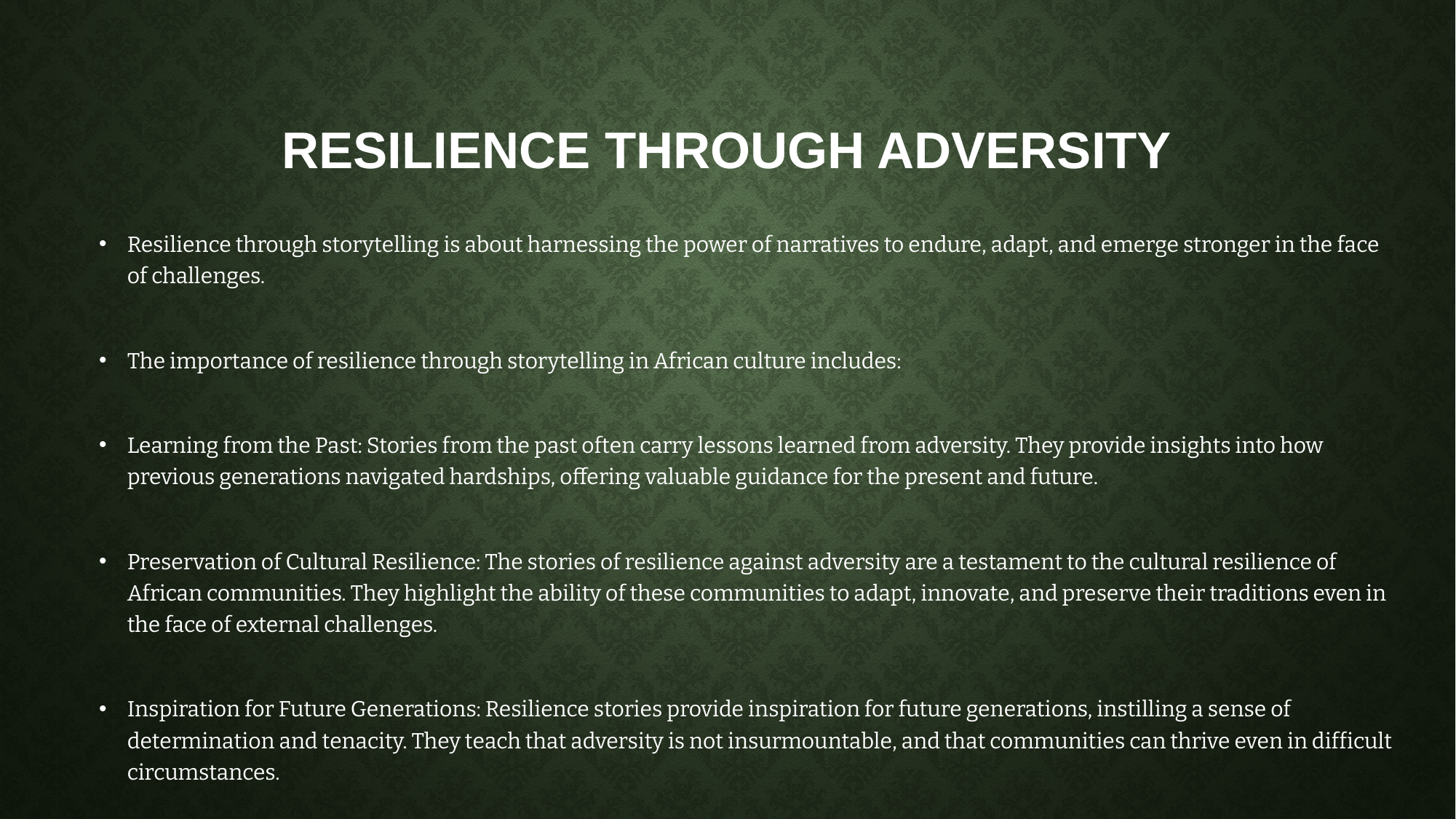

# Resilience through Adversity

Resilience through storytelling is about harnessing the power of narratives to endure, adapt, and emerge stronger in the face of challenges.

The importance of resilience through storytelling in African culture includes:

Learning from the Past: Stories from the past often carry lessons learned from adversity. They provide insights into how previous generations navigated hardships, offering valuable guidance for the present and future.

Preservation of Cultural Resilience: The stories of resilience against adversity are a testament to the cultural resilience of African communities. They highlight the ability of these communities to adapt, innovate, and preserve their traditions even in the face of external challenges.

Inspiration for Future Generations: Resilience stories provide inspiration for future generations, instilling a sense of determination and tenacity. They teach that adversity is not insurmountable, and that communities can thrive even in difficult circumstances.